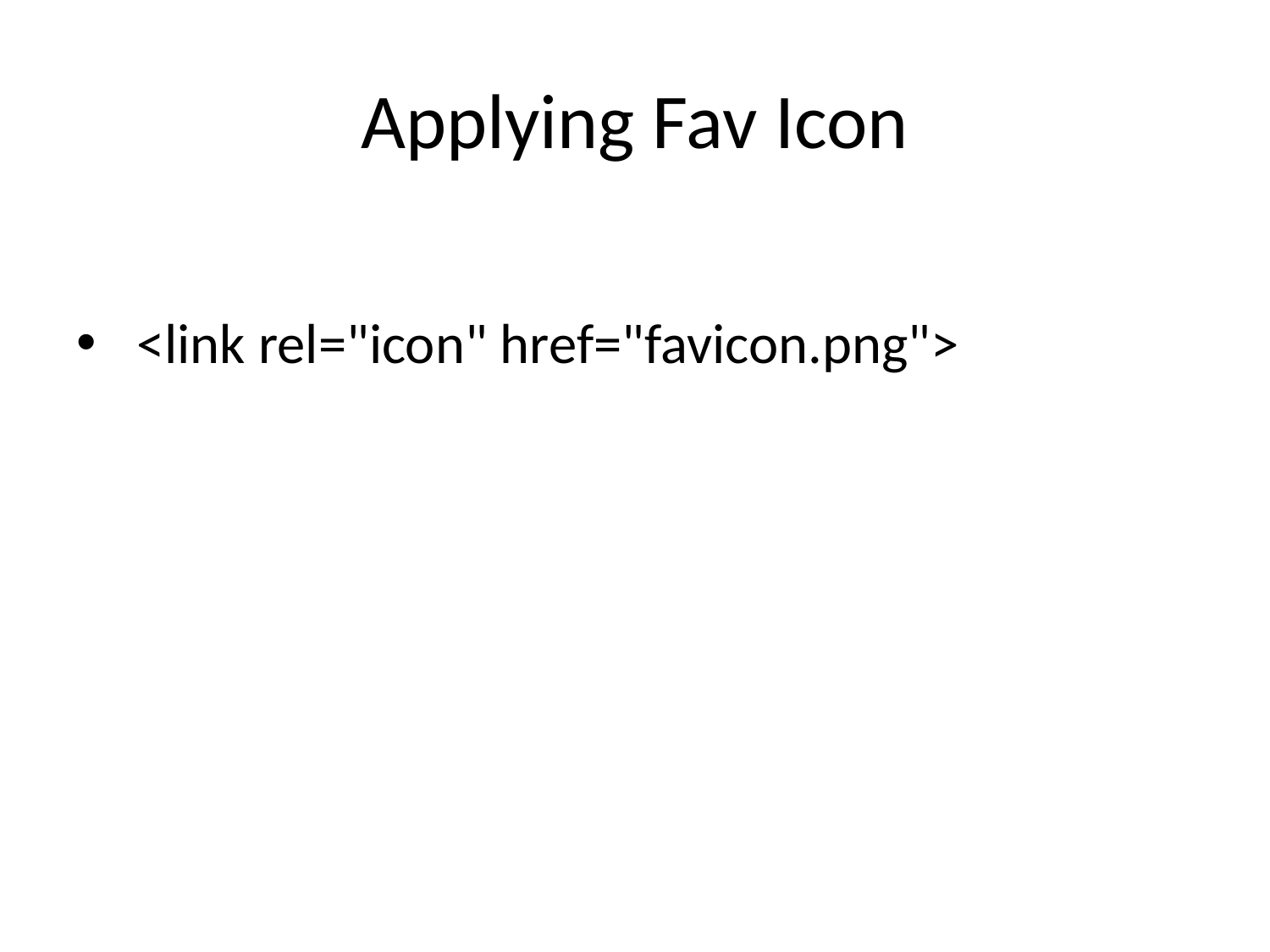

# Applying Fav Icon

 <link rel="icon" href="favicon.png">